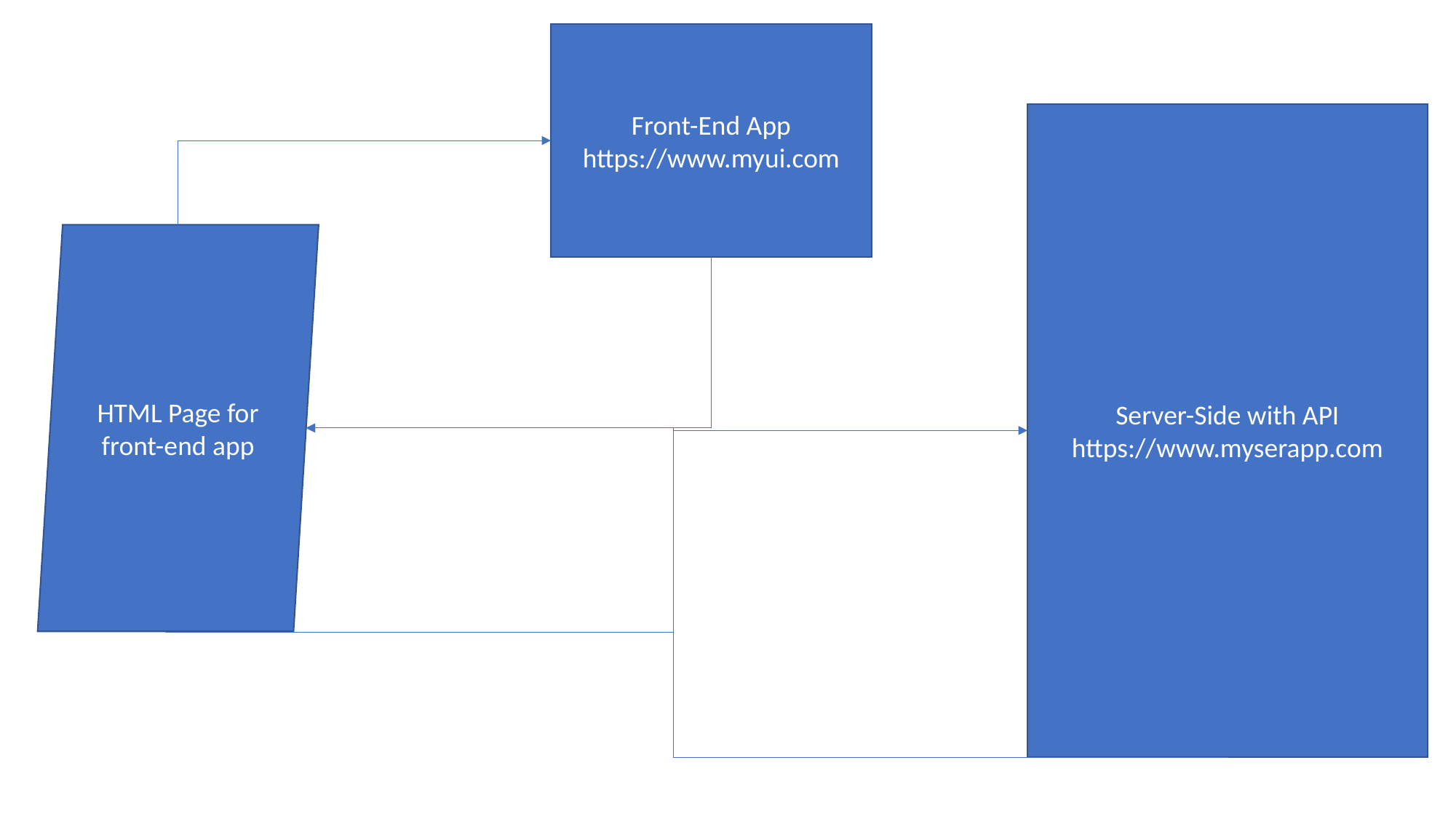

Front-End App
https://www.myui.com
Server-Side with API
https://www.myserapp.com
HTML Page for front-end app